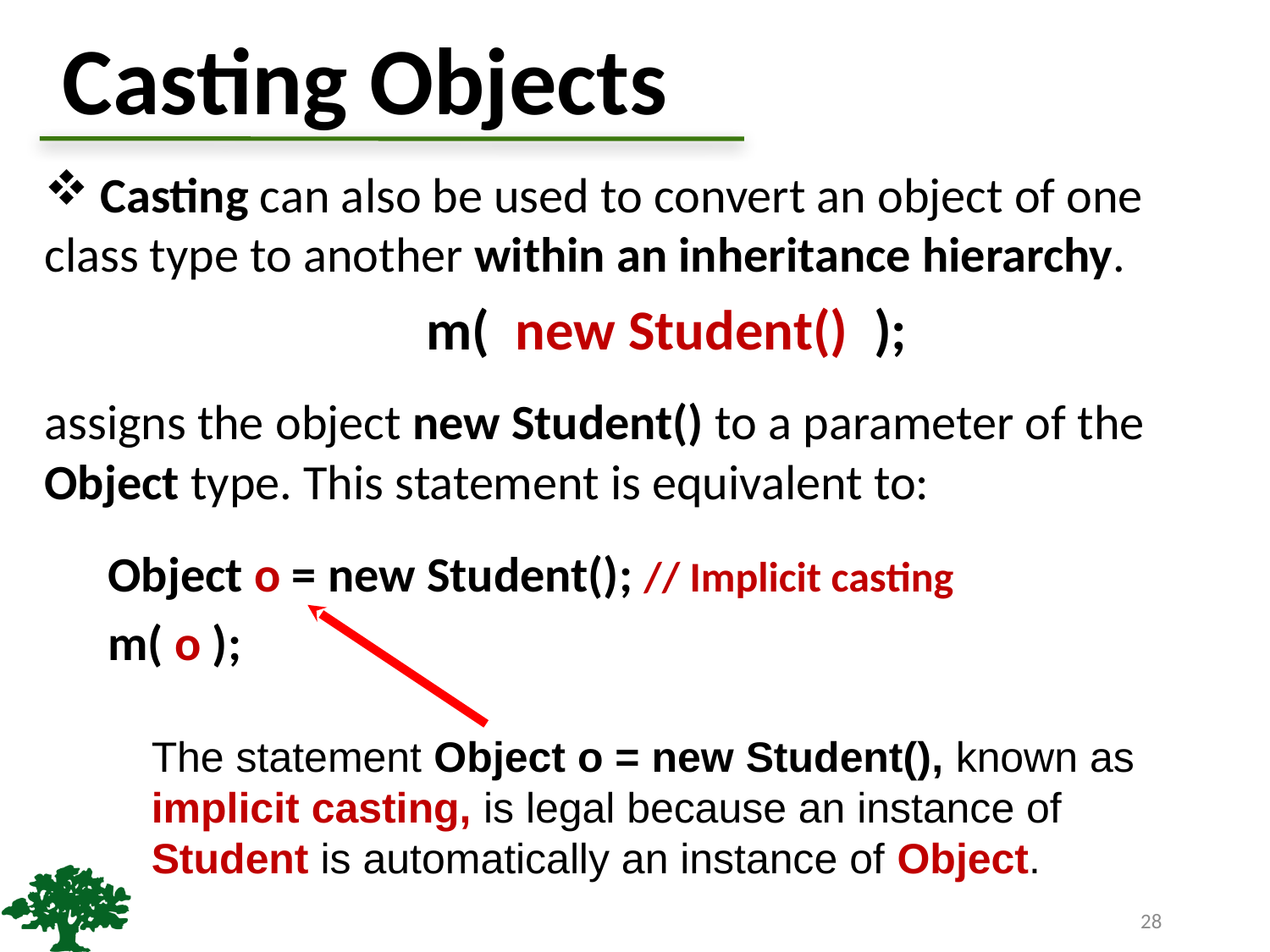

# Casting Objects
 Casting can also be used to convert an object of one class type to another within an inheritance hierarchy.
m(  new Student()  );

assigns the object new Student() to a parameter of the Object type. This statement is equivalent to:

Object o = new Student(); // Implicit casting
m( o );

The statement Object o = new Student(), known as implicit casting, is legal because an instance of Student is automatically an instance of Object.
28